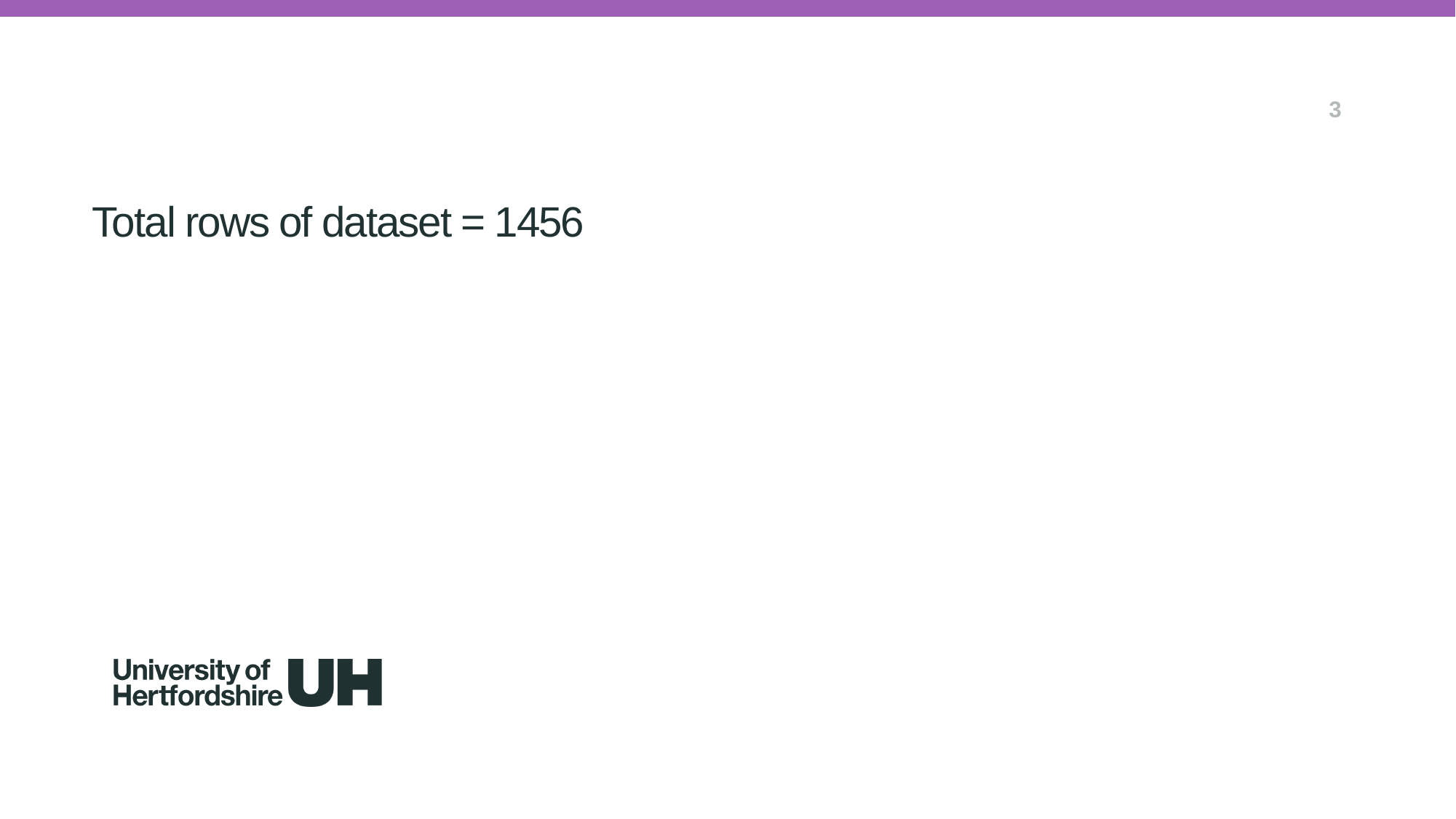

3
Total rows of dataset = 1456